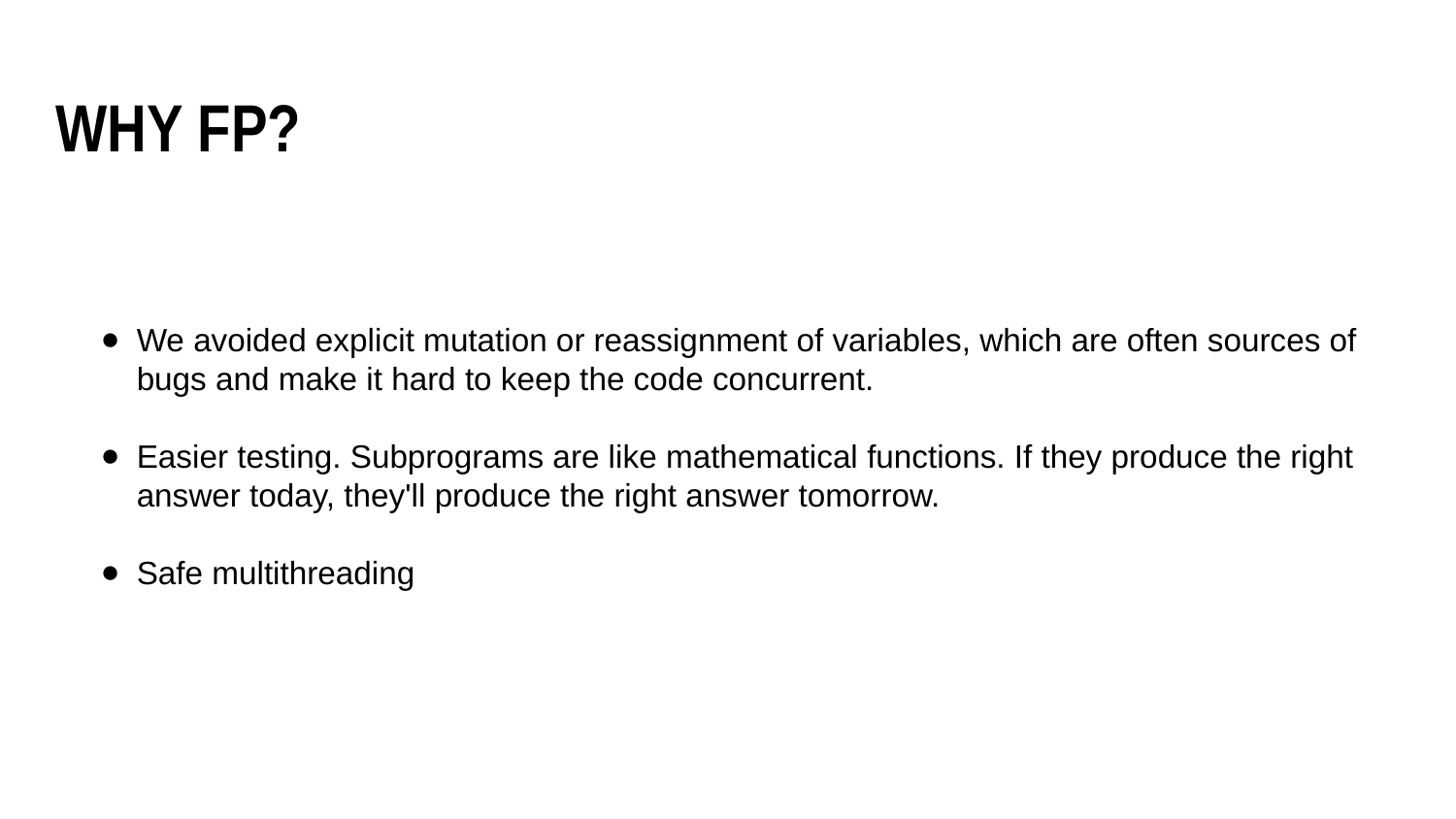

Why FP?
We avoided explicit mutation or reassignment of variables, which are often sources of bugs and make it hard to keep the code concurrent.

Easier testing. Subprograms are like mathematical functions. If they produce the right answer today, they'll produce the right answer tomorrow.

Safe multithreading